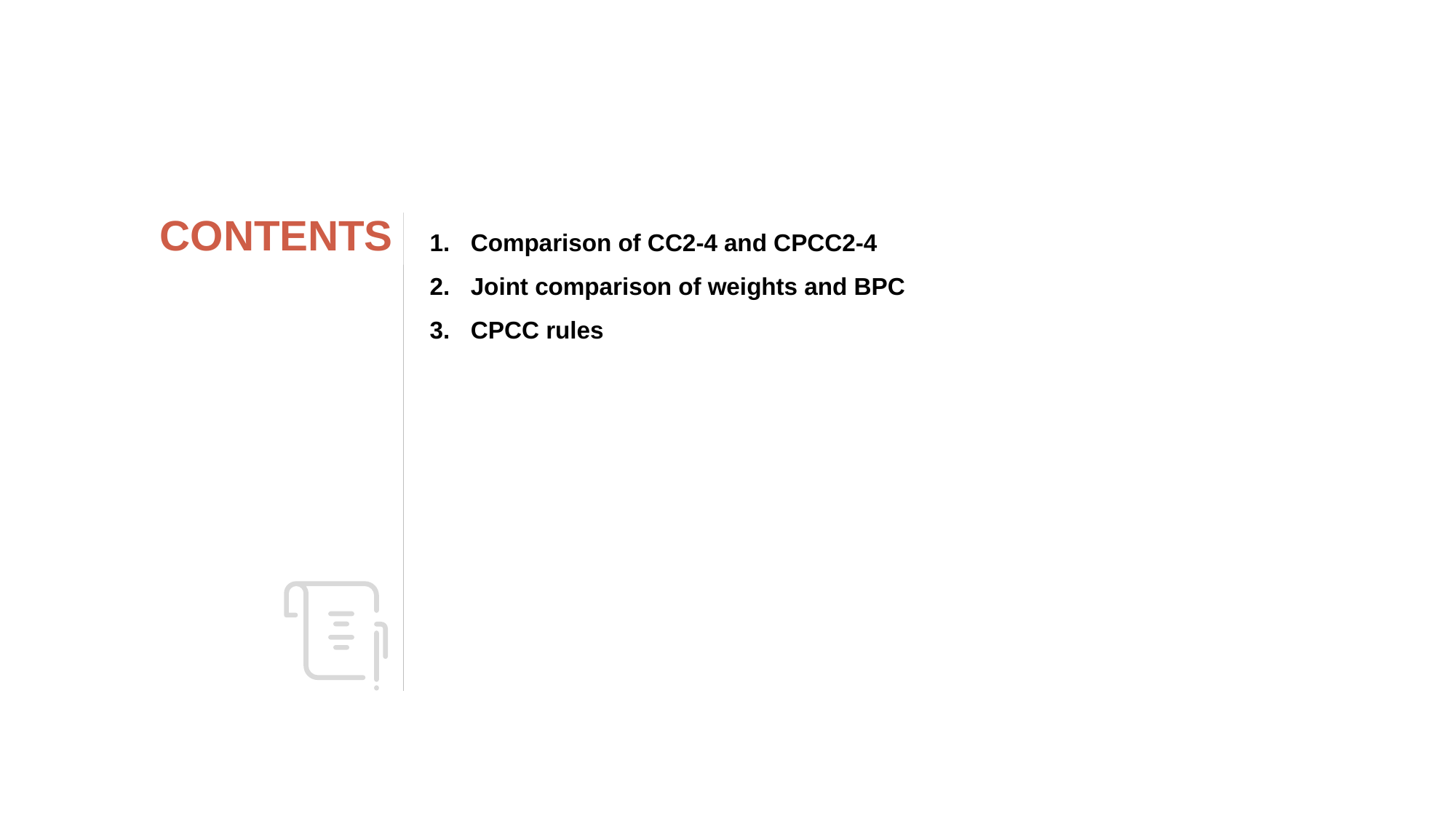

CONTENTS
Comparison of CC2-4 and CPCC2-4
Joint comparison of weights and BPC
CPCC rules